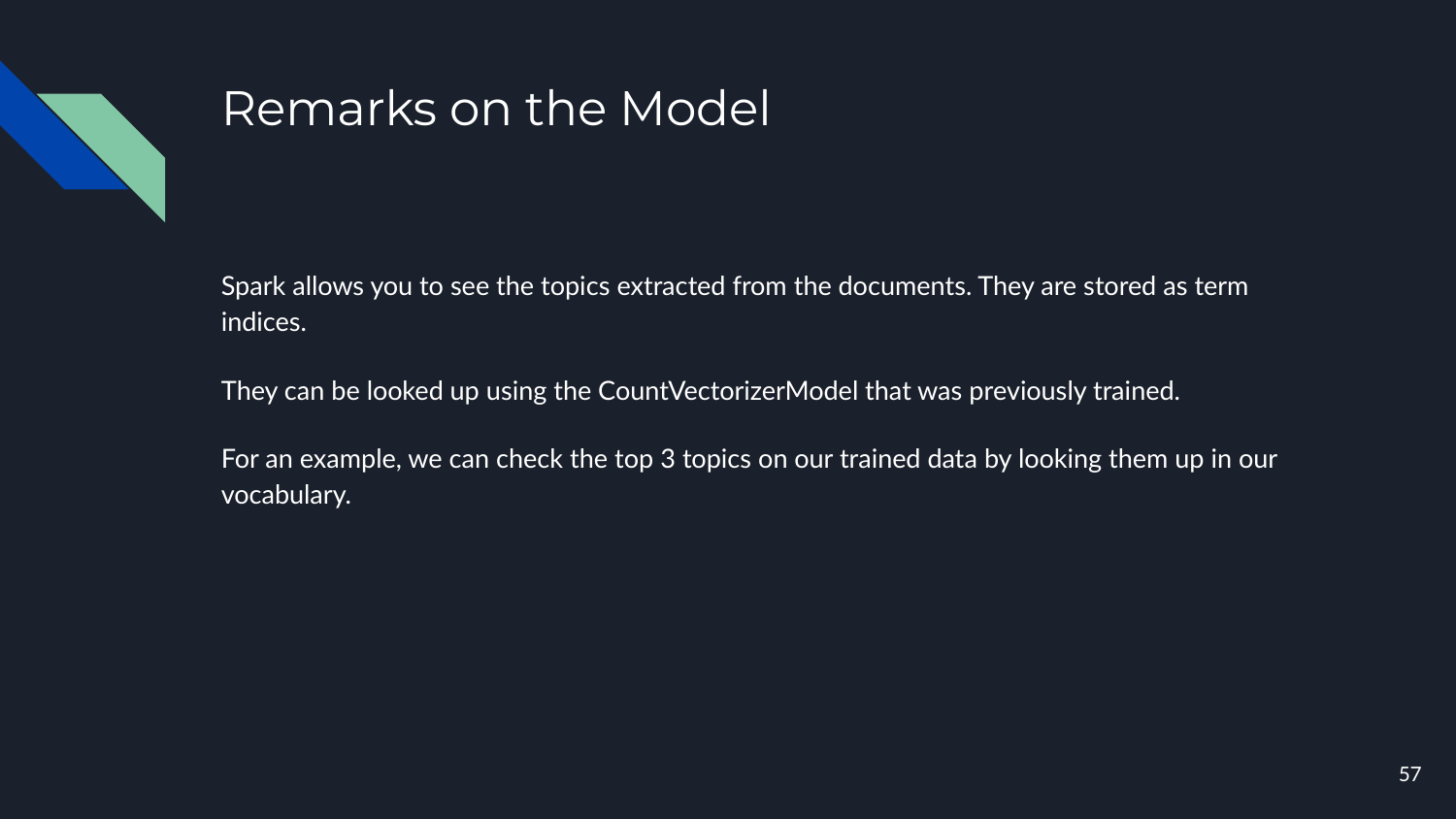

# Remarks on the Model
Spark allows you to see the topics extracted from the documents. They are stored as term indices.
They can be looked up using the CountVectorizerModel that was previously trained.
For an example, we can check the top 3 topics on our trained data by looking them up in our vocabulary.
57